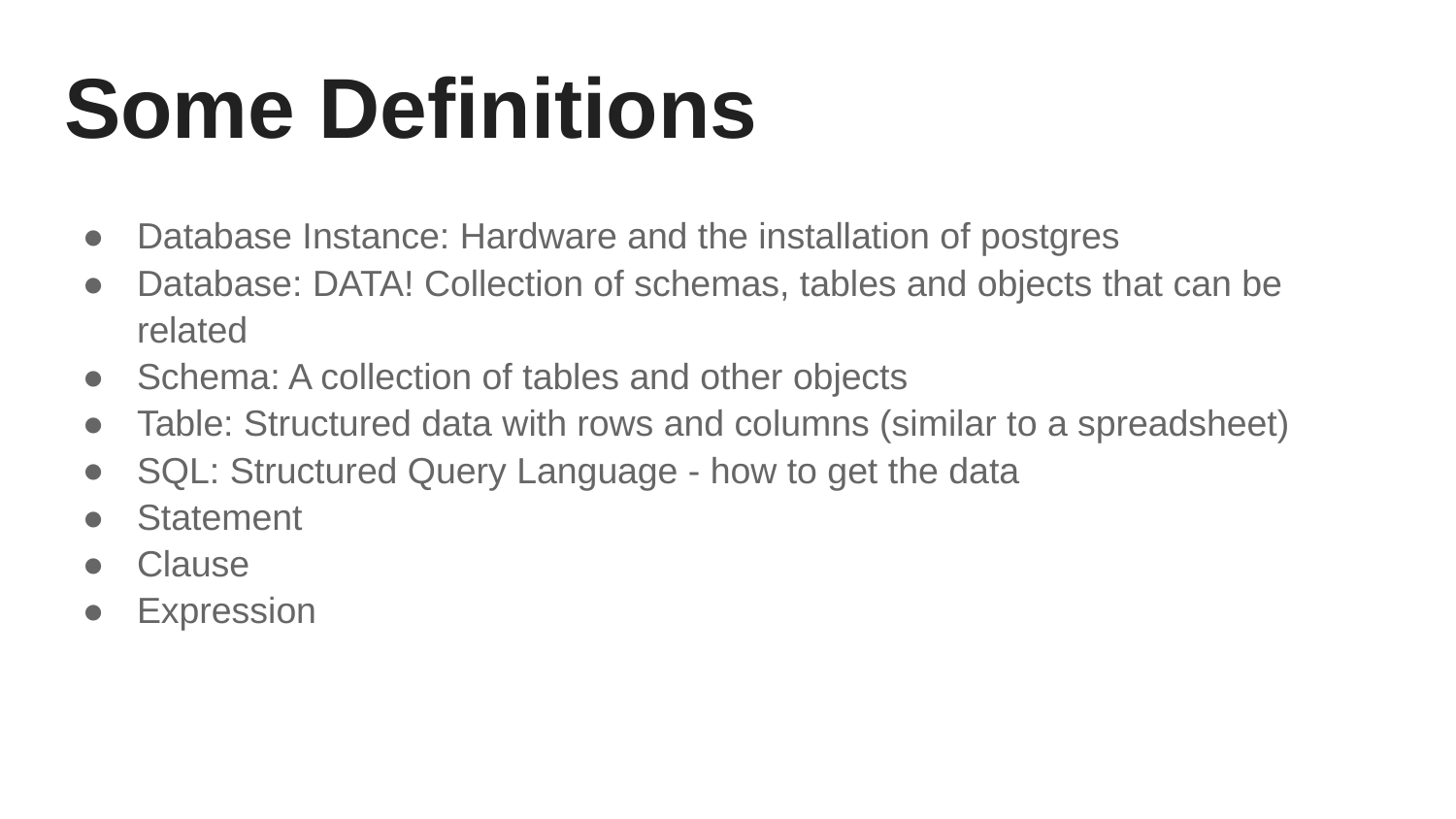

# Some Definitions
Database Instance: Hardware and the installation of postgres
Database: DATA! Collection of schemas, tables and objects that can be related
Schema: A collection of tables and other objects
Table: Structured data with rows and columns (similar to a spreadsheet)
SQL: Structured Query Language - how to get the data
Statement
Clause
Expression